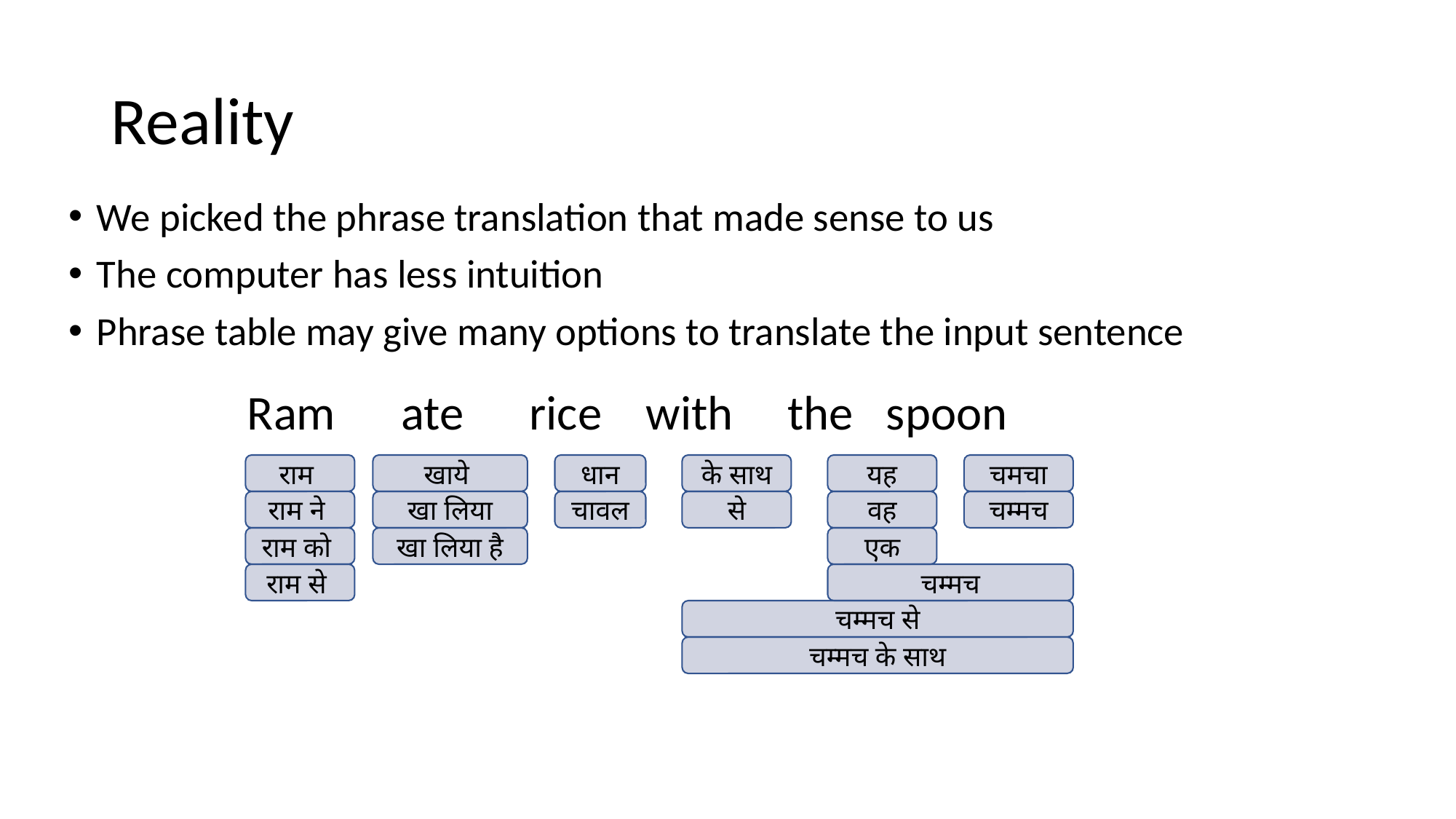

# Reality
We picked the phrase translation that made sense to us
The computer has less intuition
Phrase table may give many options to translate the input sentence

Ram      ate      rice    with     the   spoon
राम
खाये
धान
के साथ
यह
चमचा
राम ने
खा लिया
चावल
से
वह
चम्मच
राम को
खा लिया है
एक
राम से
चम्मच
चम्मच से
चम्मच के साथ